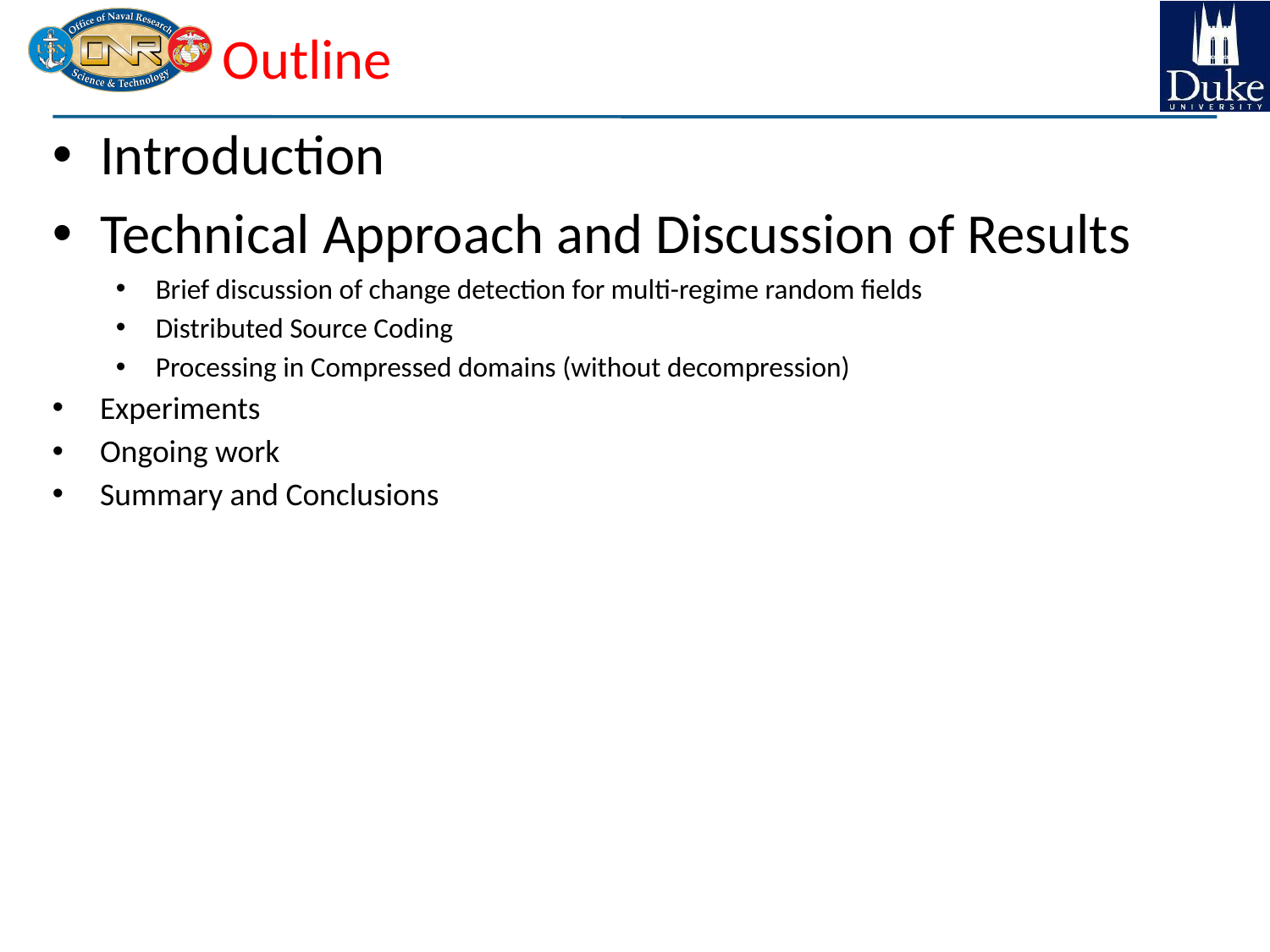

Outline
Introduction
Technical Approach and Discussion of Results
Brief discussion of change detection for multi-regime random fields
Distributed Source Coding
Processing in Compressed domains (without decompression)
Experiments
Ongoing work
Summary and Conclusions